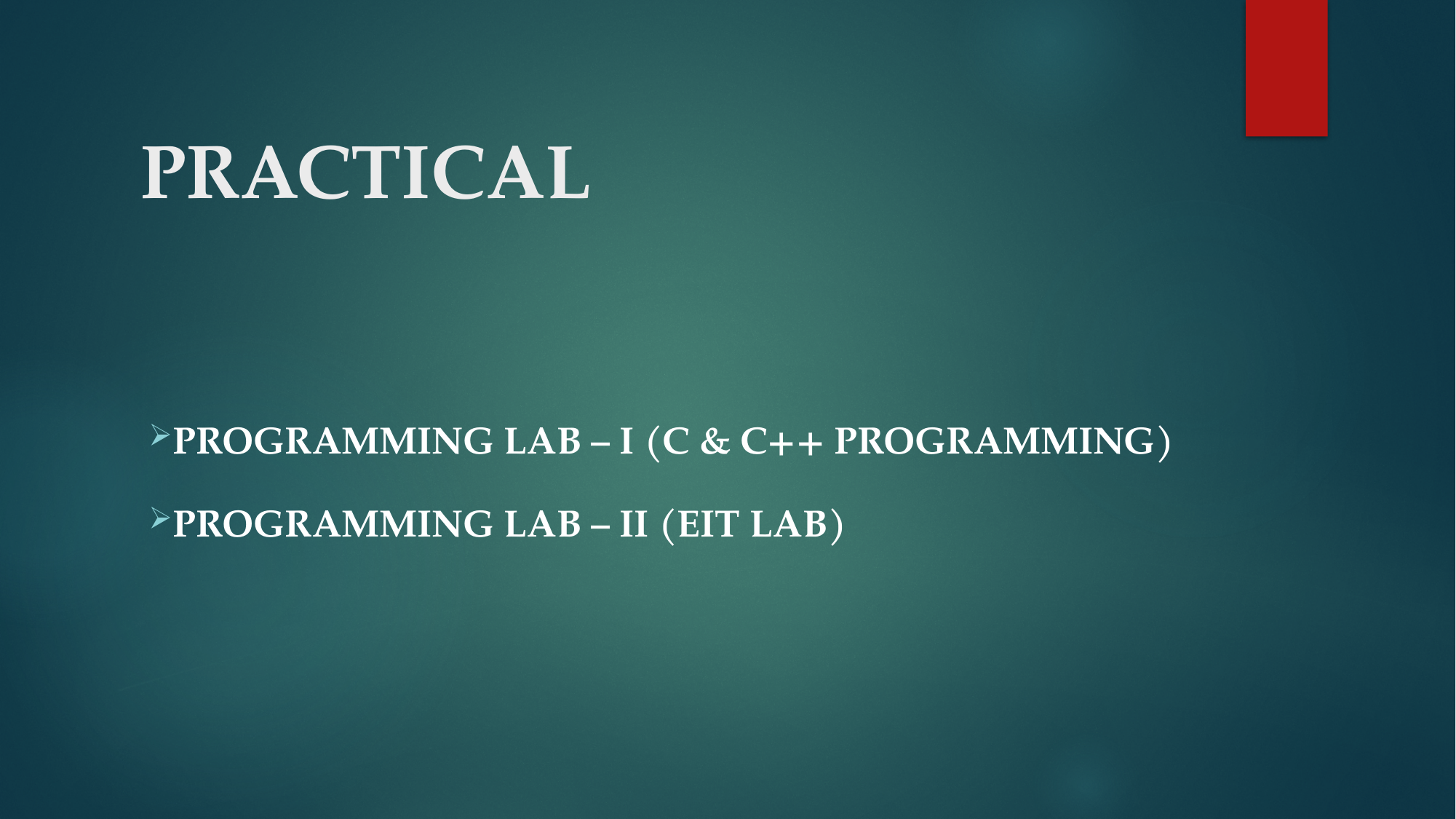

# PRACTICAL
Programming Lab – I (C & C++ Programming)
Programming Lab – II (EIT Lab)